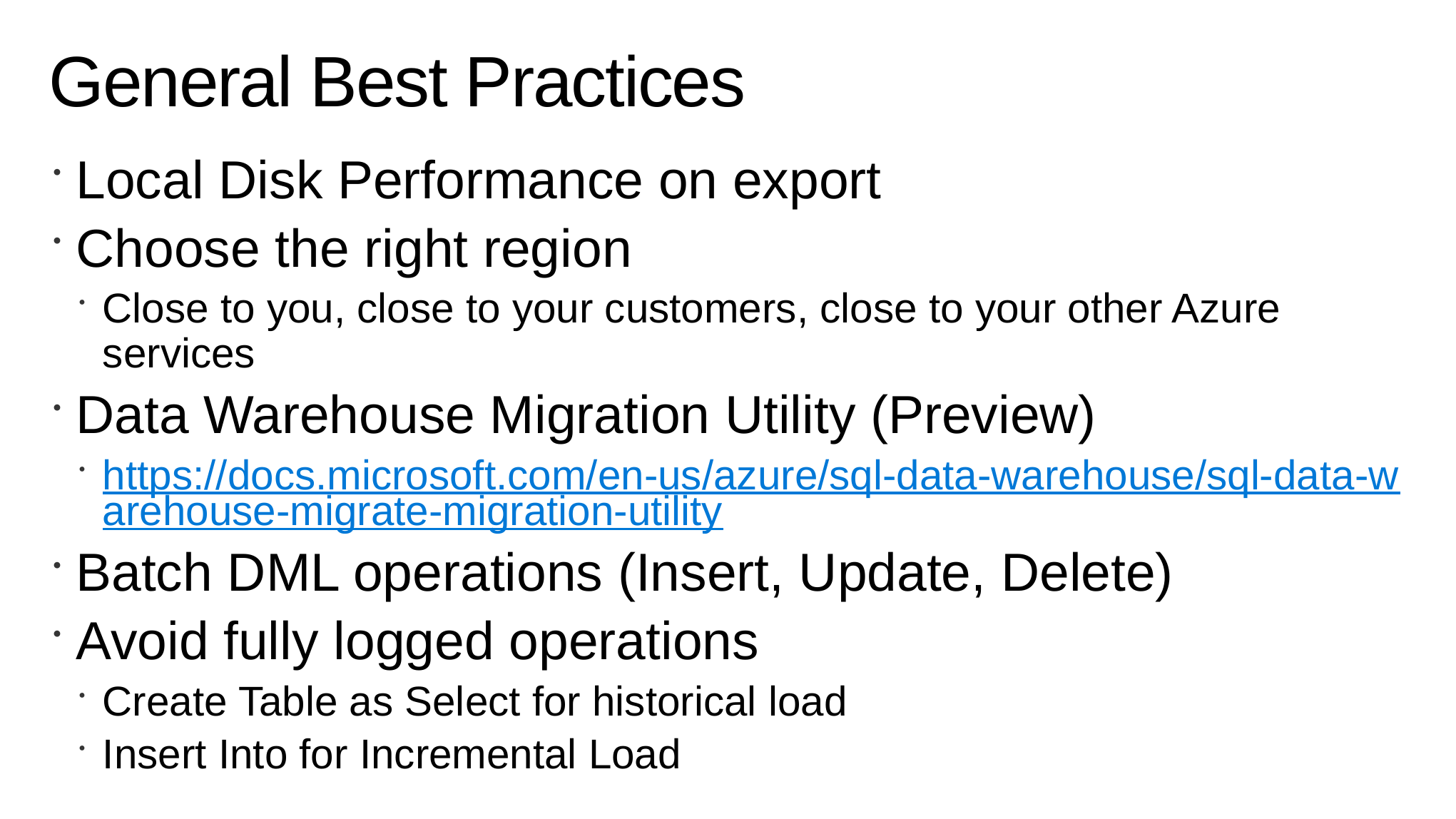

# General Best Practices
Local Disk Performance on export
Choose the right region
Close to you, close to your customers, close to your other Azure services
Data Warehouse Migration Utility (Preview)
https://docs.microsoft.com/en-us/azure/sql-data-warehouse/sql-data-warehouse-migrate-migration-utility
Batch DML operations (Insert, Update, Delete)
Avoid fully logged operations
Create Table as Select for historical load
Insert Into for Incremental Load